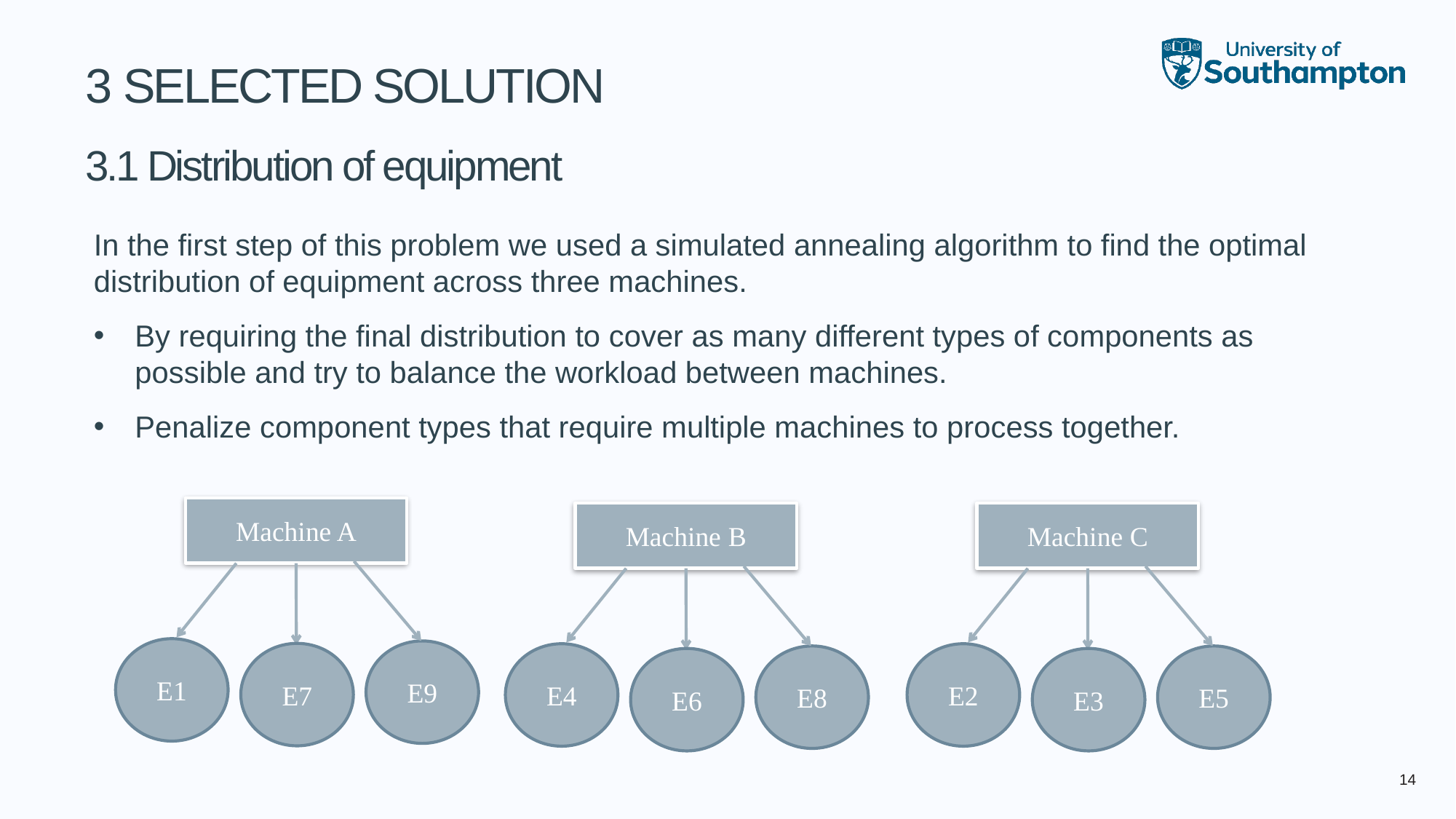

# 3 SELECTED SOLUTION 3.1 Distribution of equipment
In the first step of this problem we used a simulated annealing algorithm to find the optimal distribution of equipment across three machines.
By requiring the final distribution to cover as many different types of components as possible and try to balance the workload between machines.
Penalize component types that require multiple machines to process together.
Machine A
E1
E9
E7
Machine B
E4
E8
E6
Machine C
E2
E5
E3